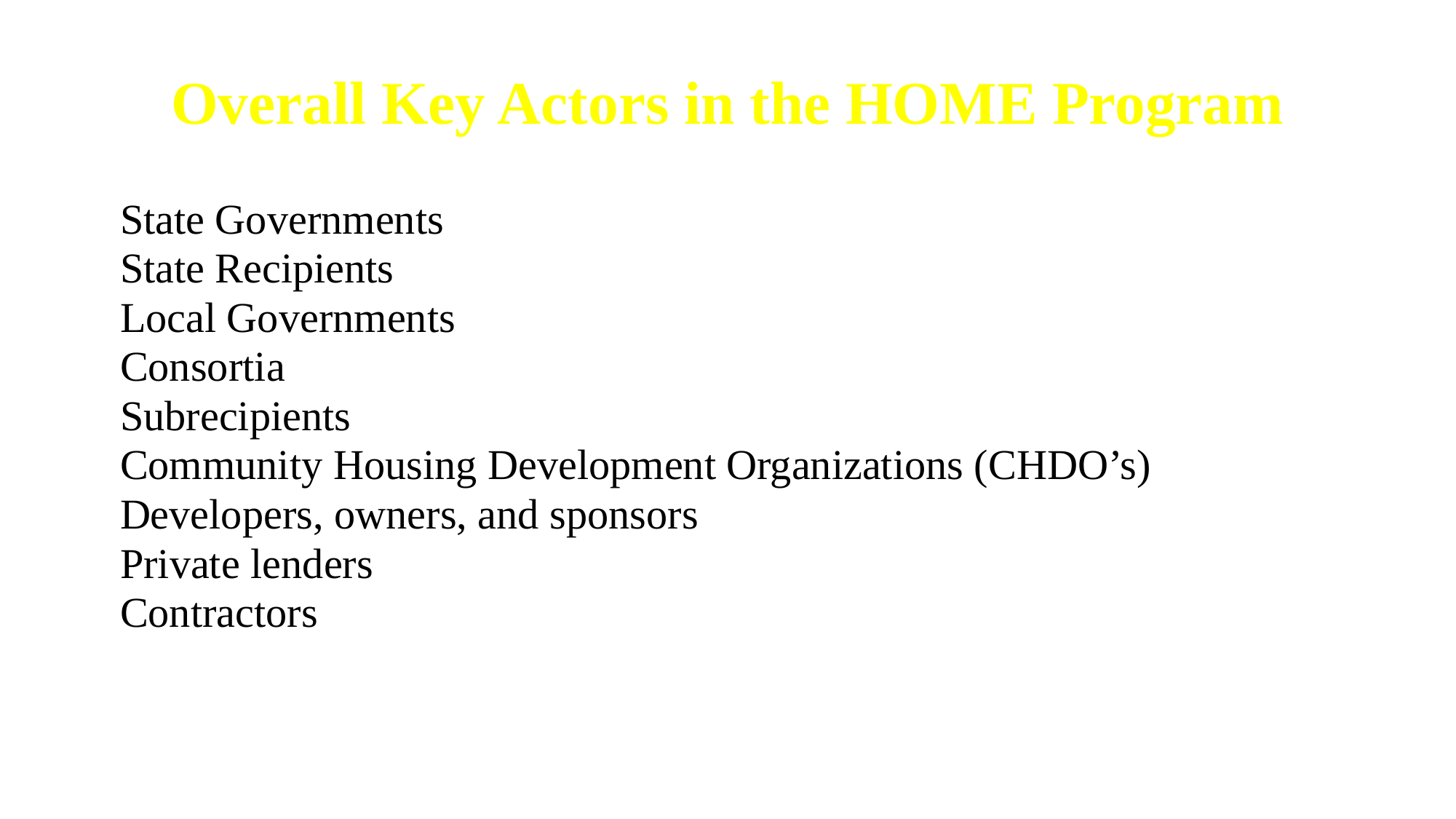

Overall Key Actors in the HOME Program
State Governments
State Recipients
Local Governments
Consortia
Subrecipients
Community Housing Development Organizations (CHDO’s)
Developers, owners, and sponsors
Private lenders
Contractors